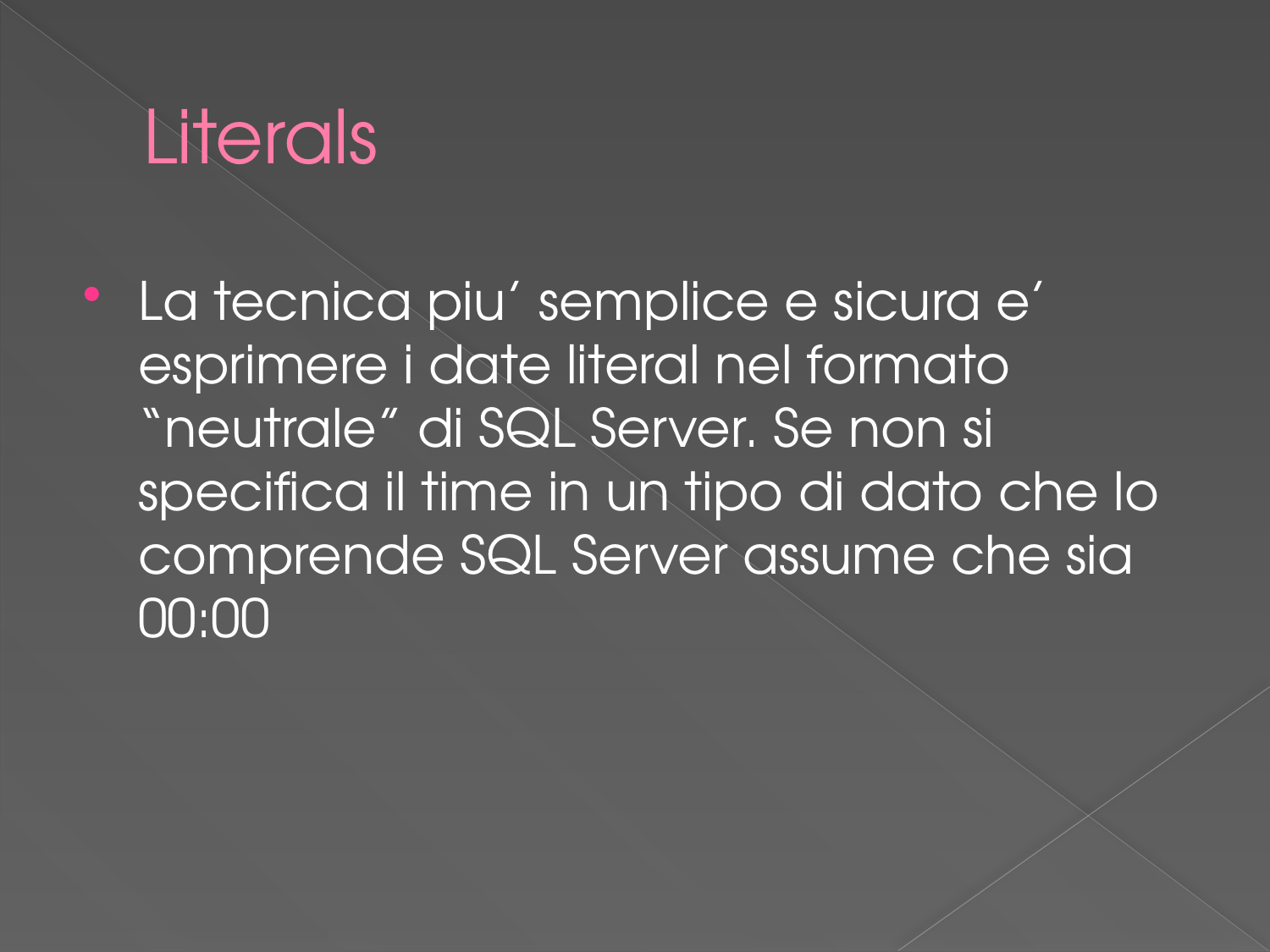

# Literals
La tecnica piu’ semplice e sicura e’ esprimere i date literal nel formato “neutrale” di SQL Server. Se non si specifica il time in un tipo di dato che lo comprende SQL Server assume che sia
00:00